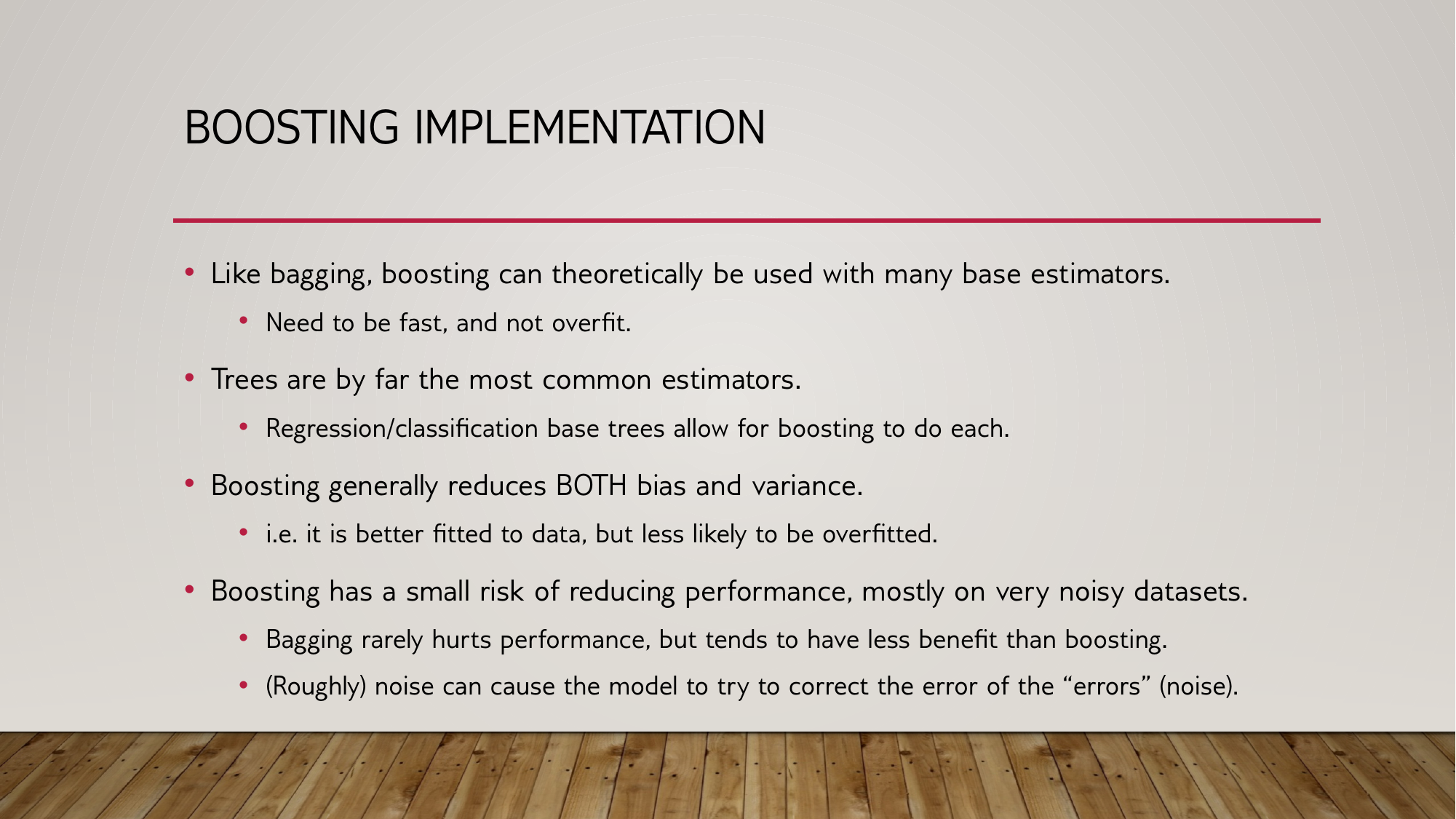

# Boosting Implementation
Like bagging, boosting can theoretically be used with many base estimators.
Need to be fast, and not overfit.
Trees are by far the most common estimators.
Regression/classification base trees allow for boosting to do each.
Boosting generally reduces BOTH bias and variance.
i.e. it is better fitted to data, but less likely to be overfitted.
Boosting has a small risk of reducing performance, mostly on very noisy datasets.
Bagging rarely hurts performance, but tends to have less benefit than boosting.
(Roughly) noise can cause the model to try to correct the error of the “errors” (noise).